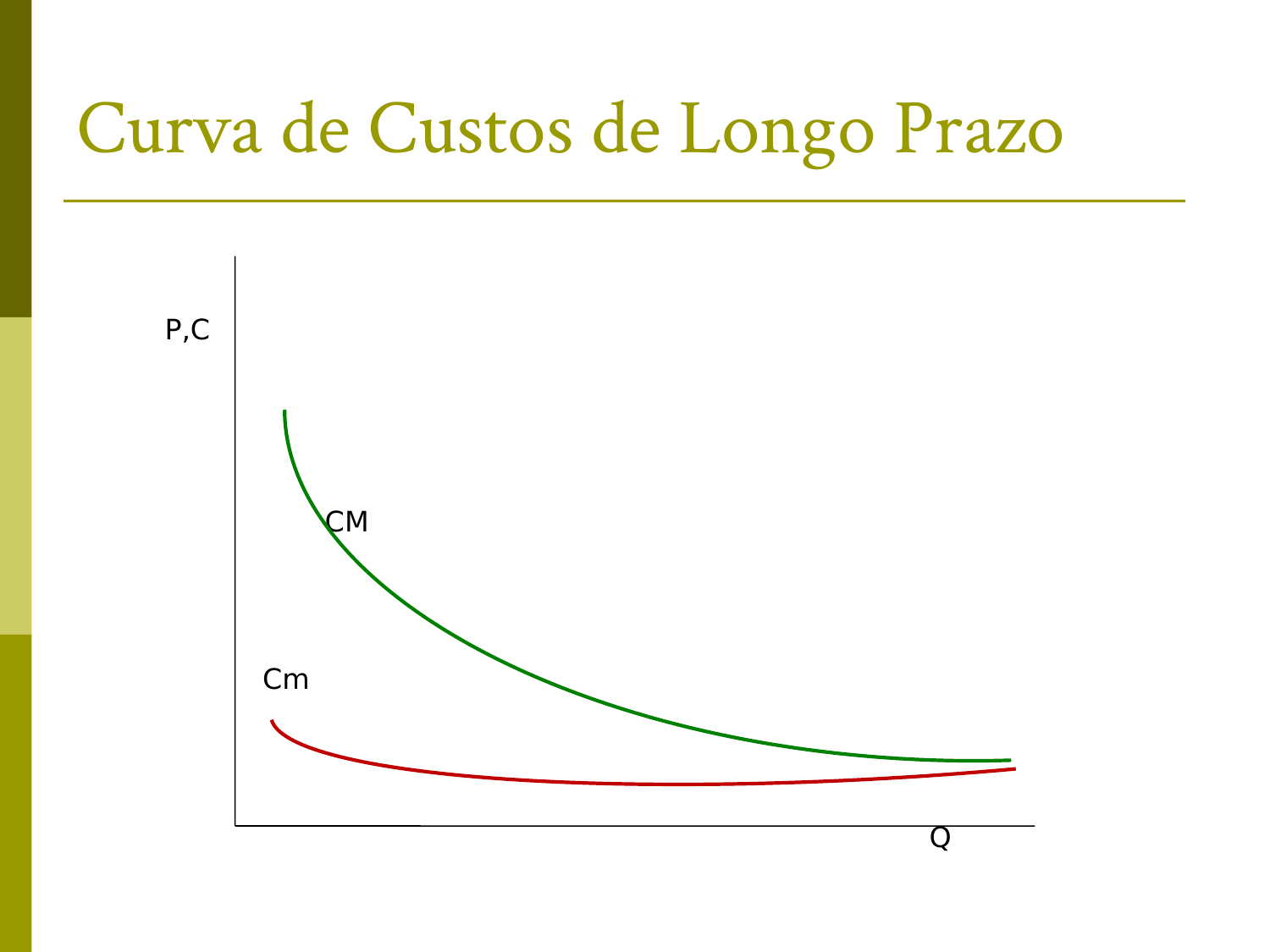

# Curva de Custos de Longo Prazo

         P,C

                           CM

                    Cm

                                                                                               Q